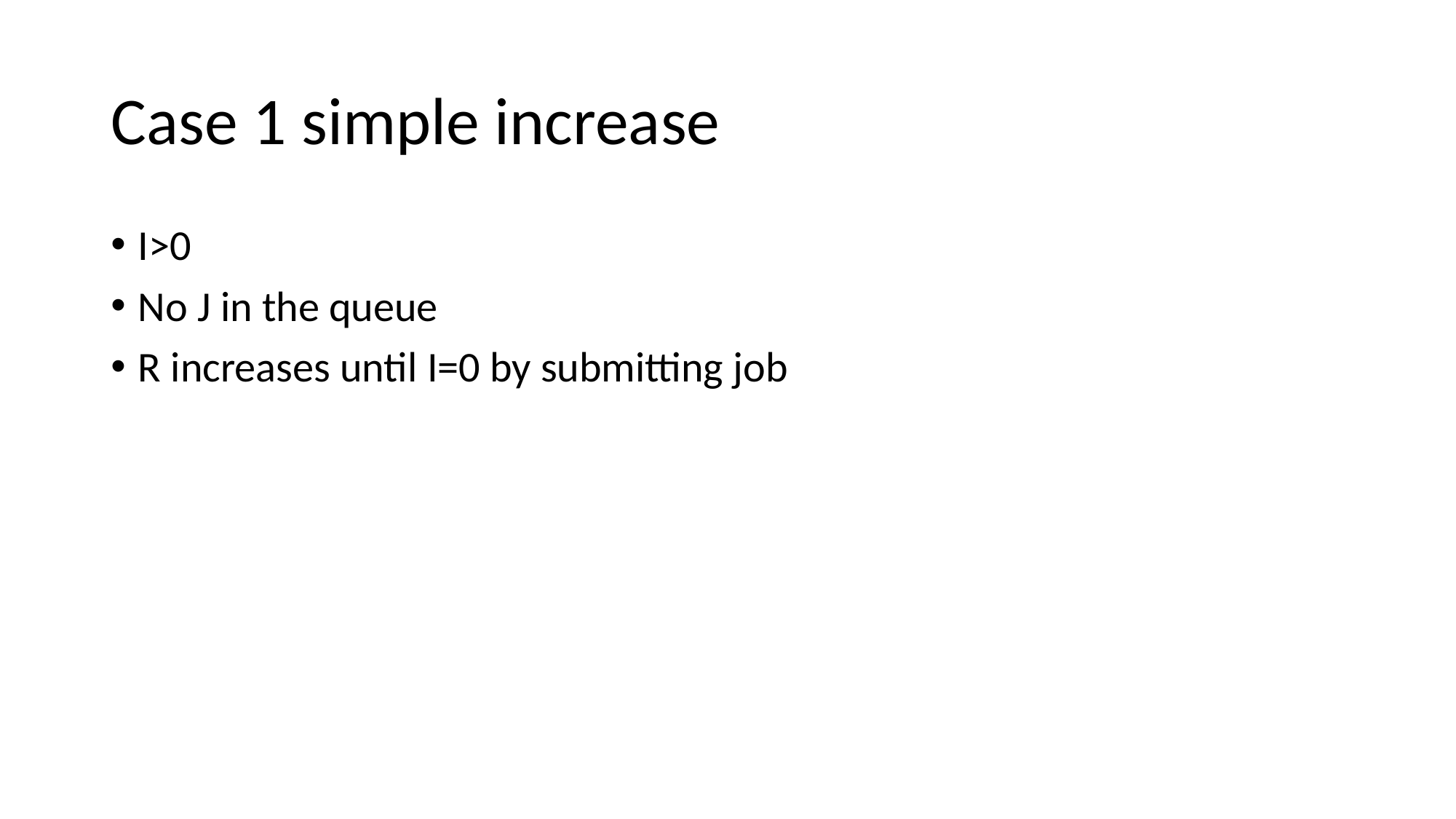

# Case 1 simple increase
I>0
No J in the queue
R increases until I=0 by submitting job